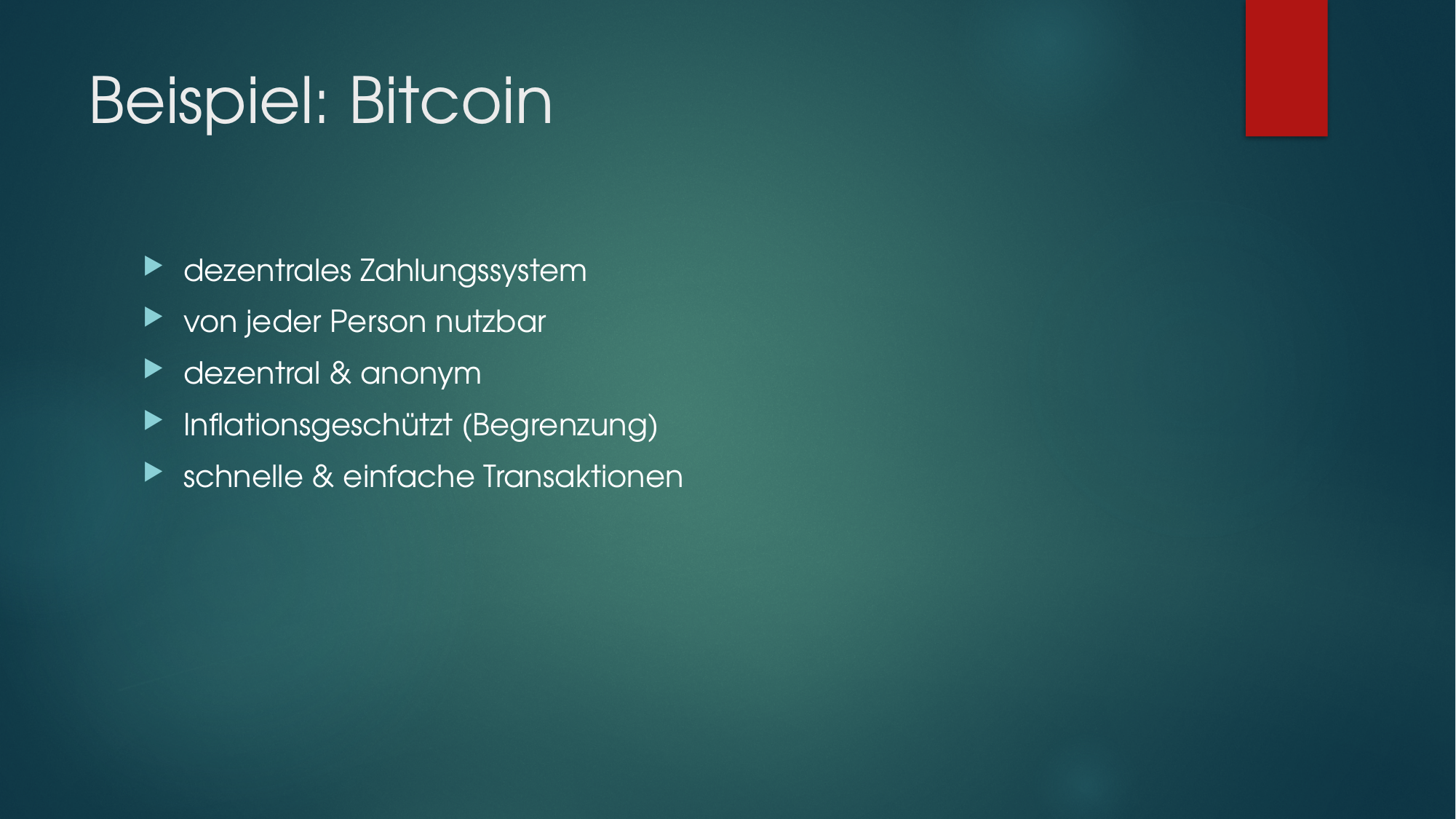

# Beispiel: Bitcoin
dezentrales Zahlungssystem
von jeder Person nutzbar
dezentral & anonym
Inflationsgeschützt (Begrenzung)
schnelle & einfache Transaktionen